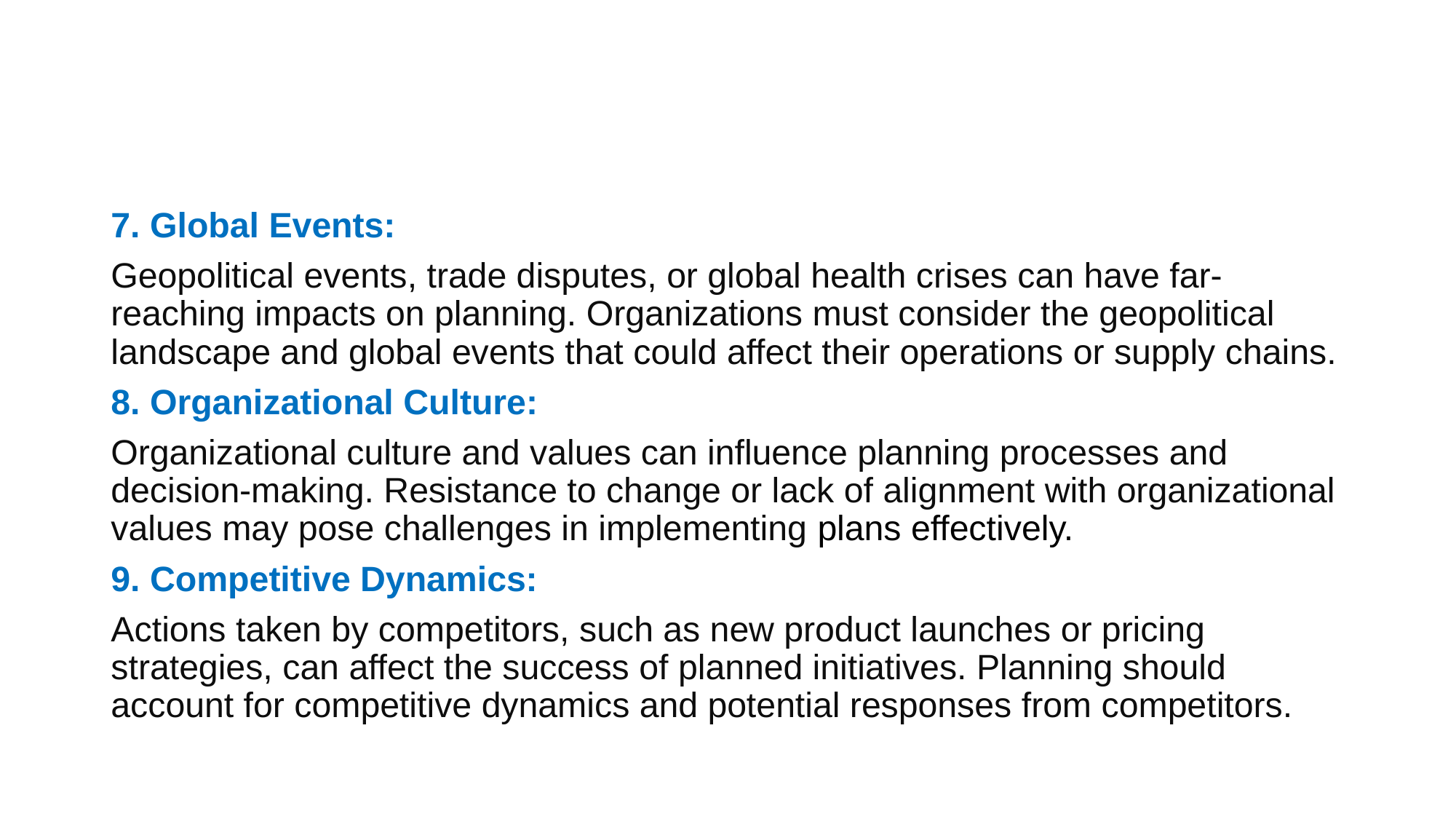

#
7. Global Events:
Geopolitical events, trade disputes, or global health crises can have far-reaching impacts on planning. Organizations must consider the geopolitical landscape and global events that could affect their operations or supply chains.
8. Organizational Culture:
Organizational culture and values can influence planning processes and decision-making. Resistance to change or lack of alignment with organizational values may pose challenges in implementing plans effectively.
9. Competitive Dynamics:
Actions taken by competitors, such as new product launches or pricing strategies, can affect the success of planned initiatives. Planning should account for competitive dynamics and potential responses from competitors.